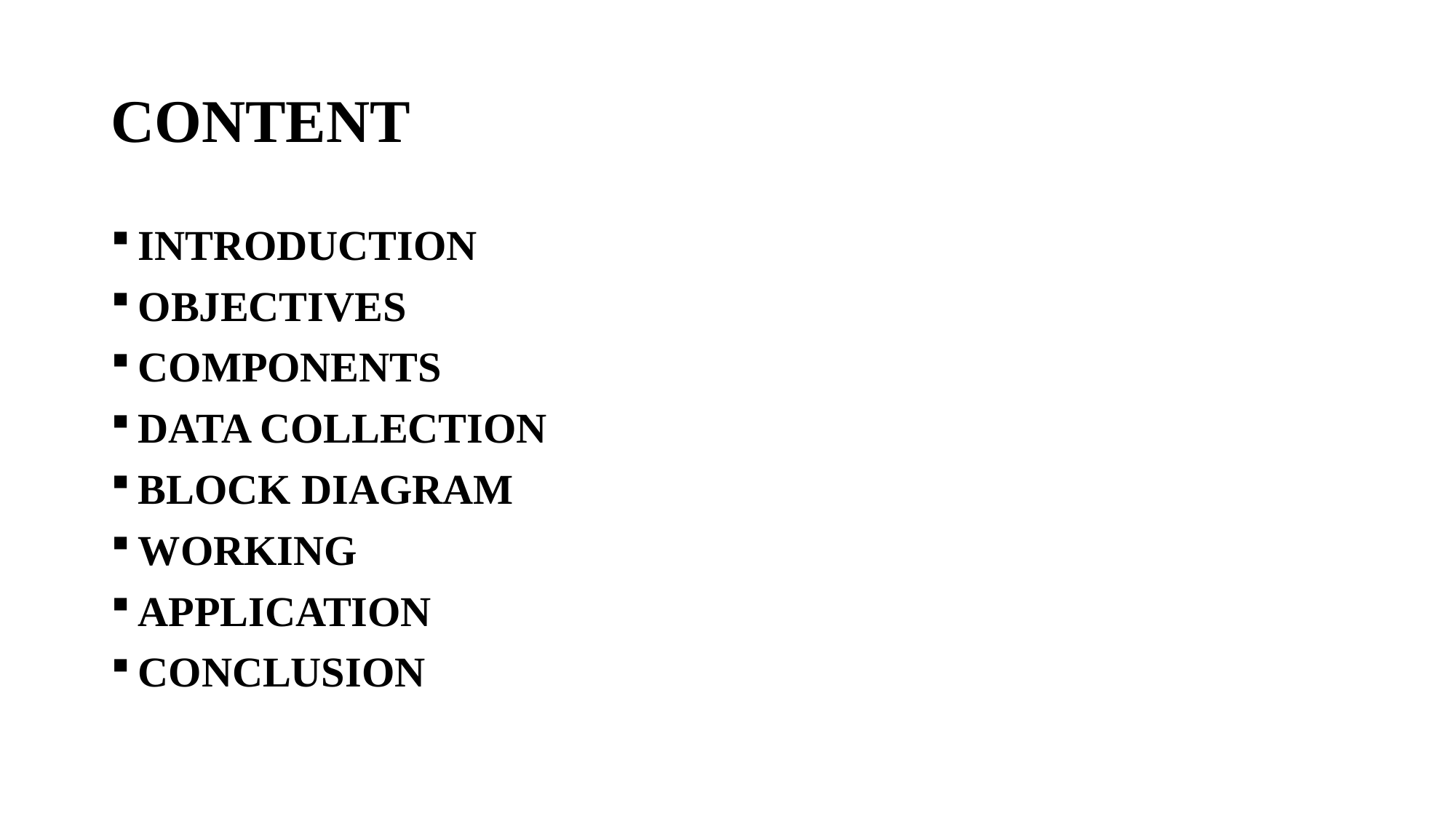

# CONTENT
INTRODUCTION
OBJECTIVES
COMPONENTS
DATA COLLECTION
BLOCK DIAGRAM
WORKING
APPLICATION
CONCLUSION